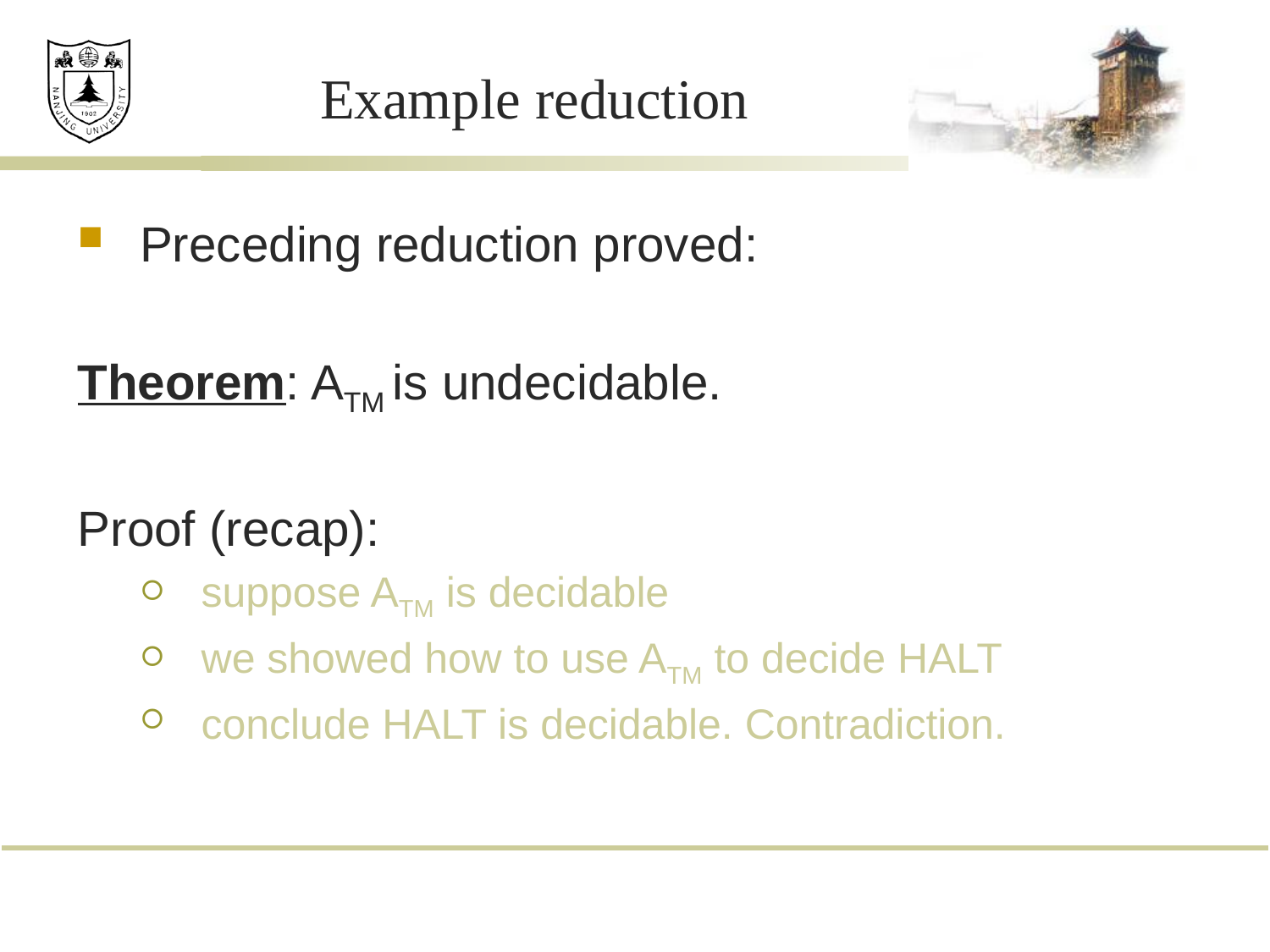

# Example reduction
Preceding reduction proved:

Theorem: ATM is undecidable.

Proof (recap):
suppose ATM is decidable
we showed how to use ATM to decide HALT
conclude HALT is decidable. Contradiction.